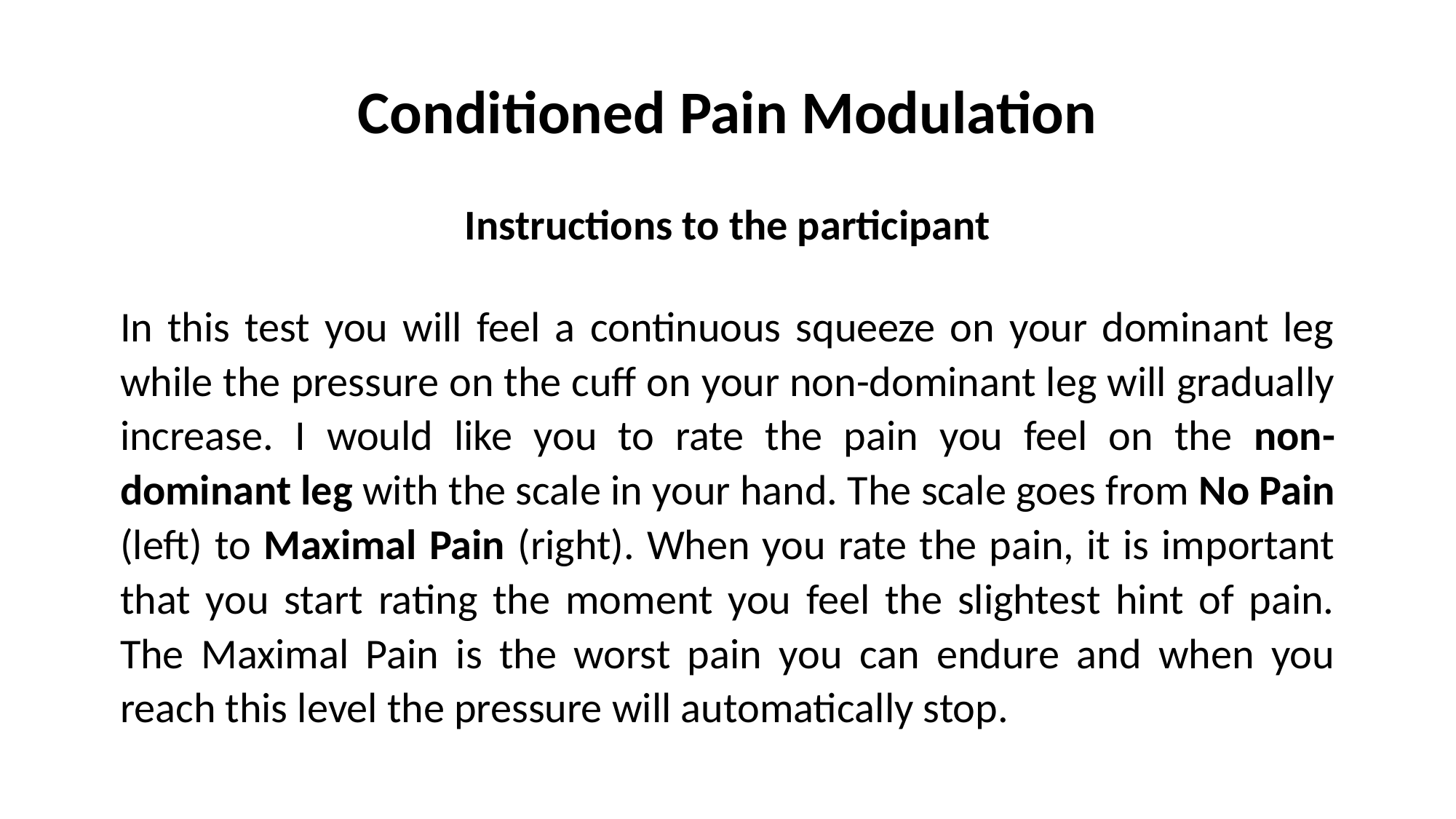

Conditioned Pain Modulation

Instructions to the participant

In this test you will feel a continuous squeeze on your dominant leg while the pressure on the cuff on your non-dominant leg will gradually increase. I would like you to rate the pain you feel on the non-dominant leg with the scale in your hand. The scale goes from No Pain (left) to Maximal Pain (right). When you rate the pain, it is important that you start rating the moment you feel the slightest hint of pain. The Maximal Pain is the worst pain you can endure and when you reach this level the pressure will automatically stop.